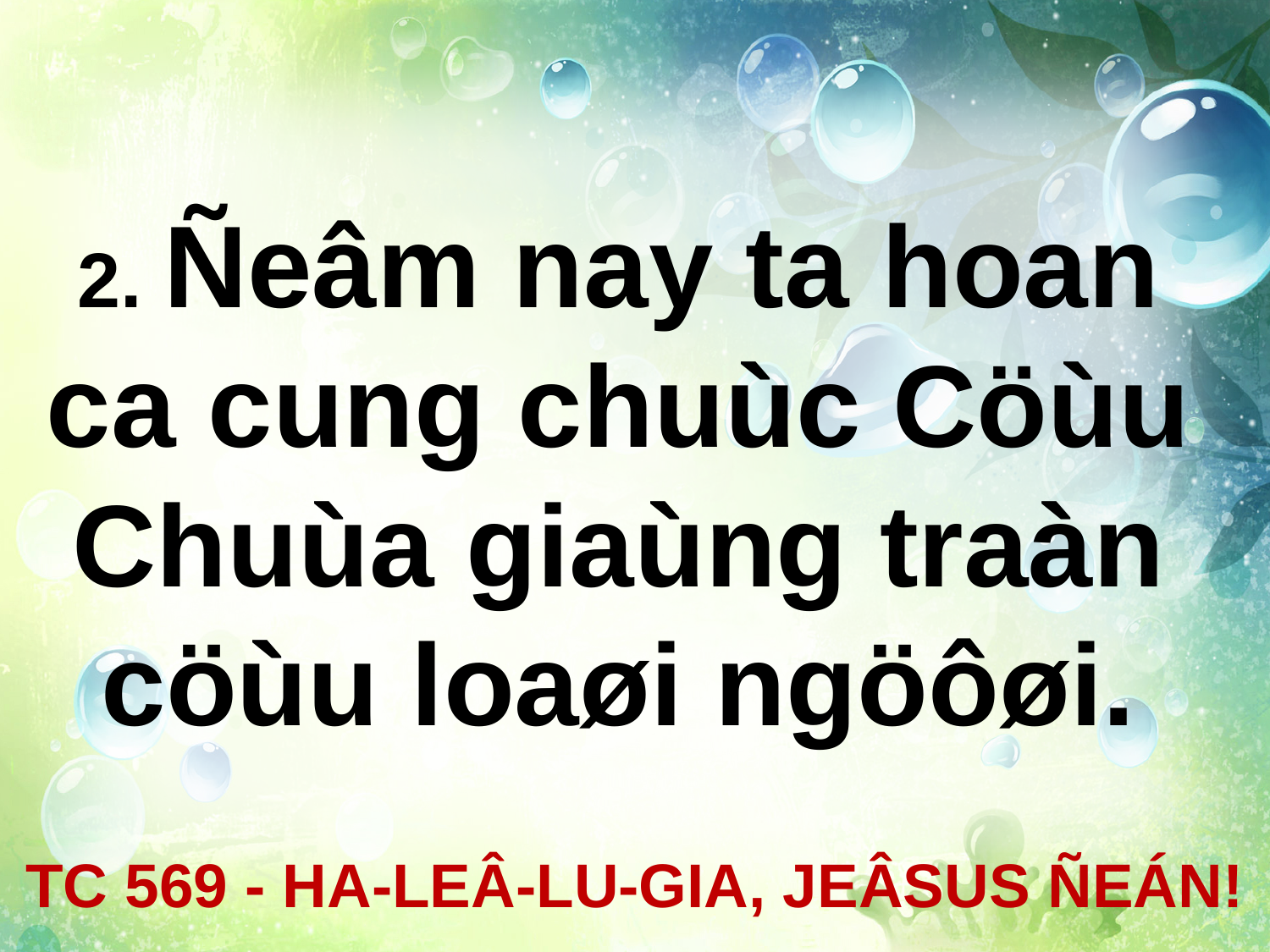

2. Ñeâm nay ta hoan
ca cung chuùc Cöùu
Chuùa giaùng traàn
cöùu loaøi ngöôøi.
TC 569 - HA-LEÂ-LU-GIA, JEÂSUS ÑEÁN!